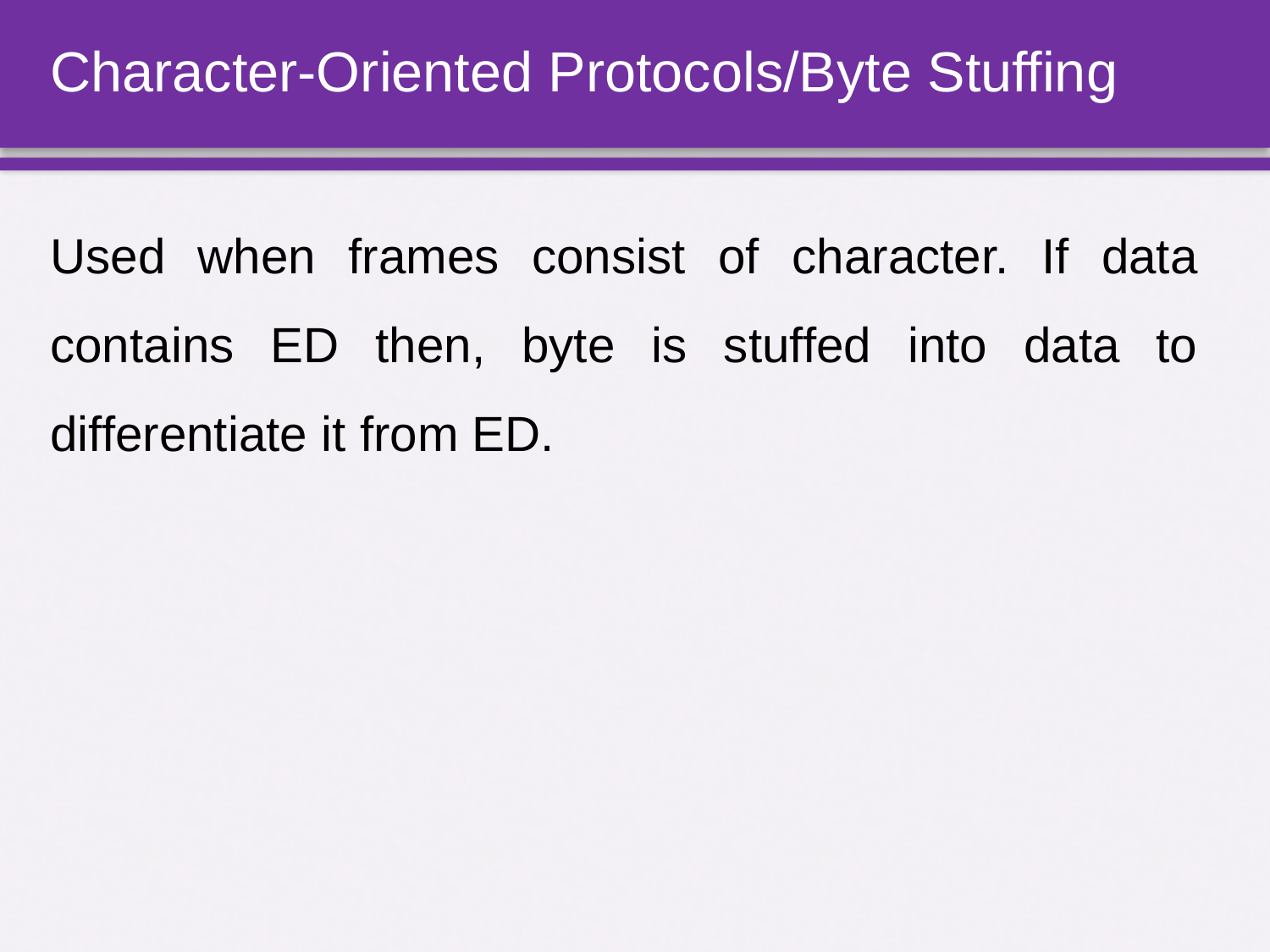

# Character-Oriented Protocols/Byte Stuffing
Used when frames consist of character. If data contains ED then, byte is stuffed into data to differentiate it from ED.